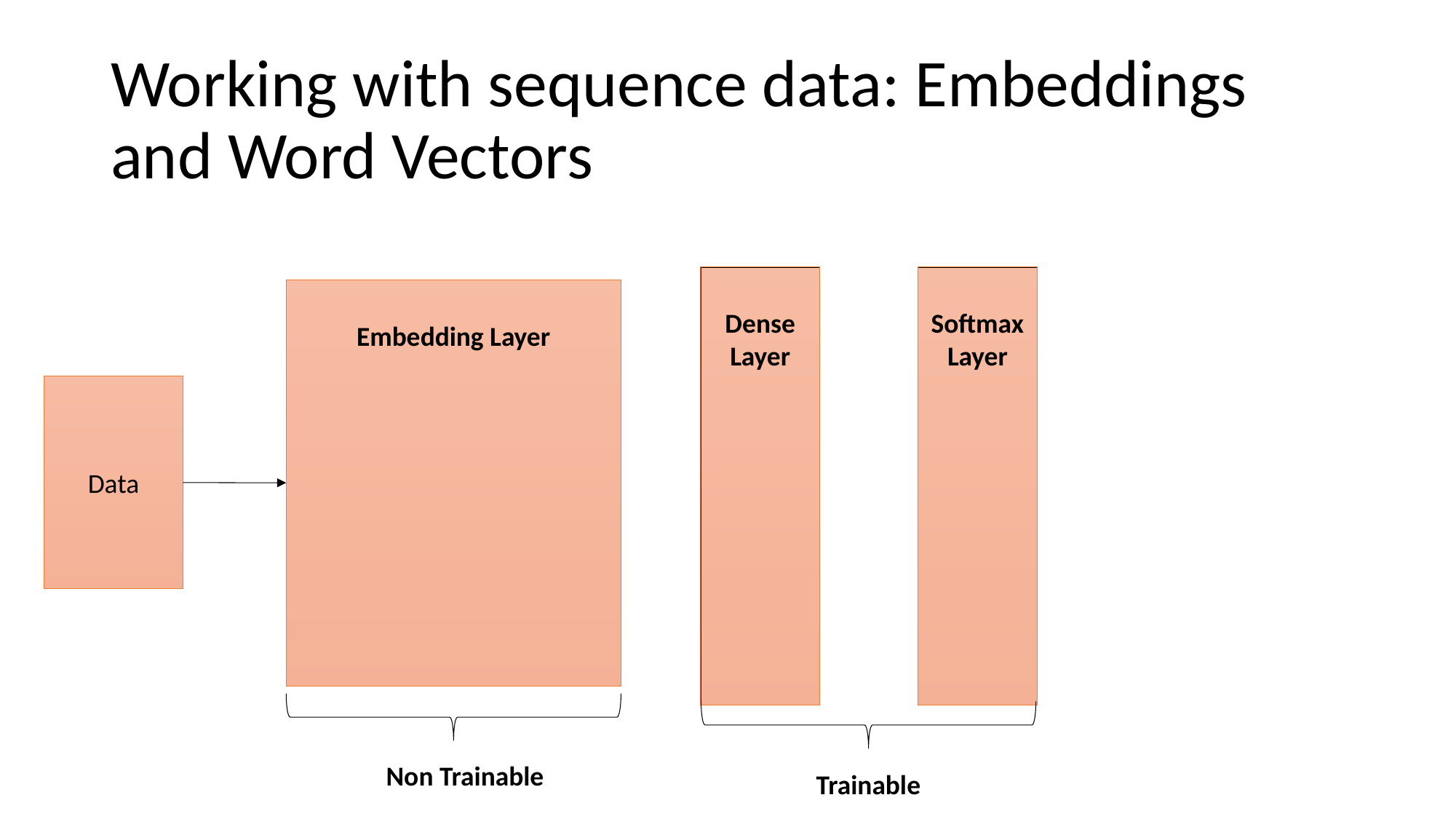

Working with sequence data: Embeddings and Word Vectors
Dense
Layer

Softmax
Layer

Embedding Layer

Data

Non Trainable
Trainable